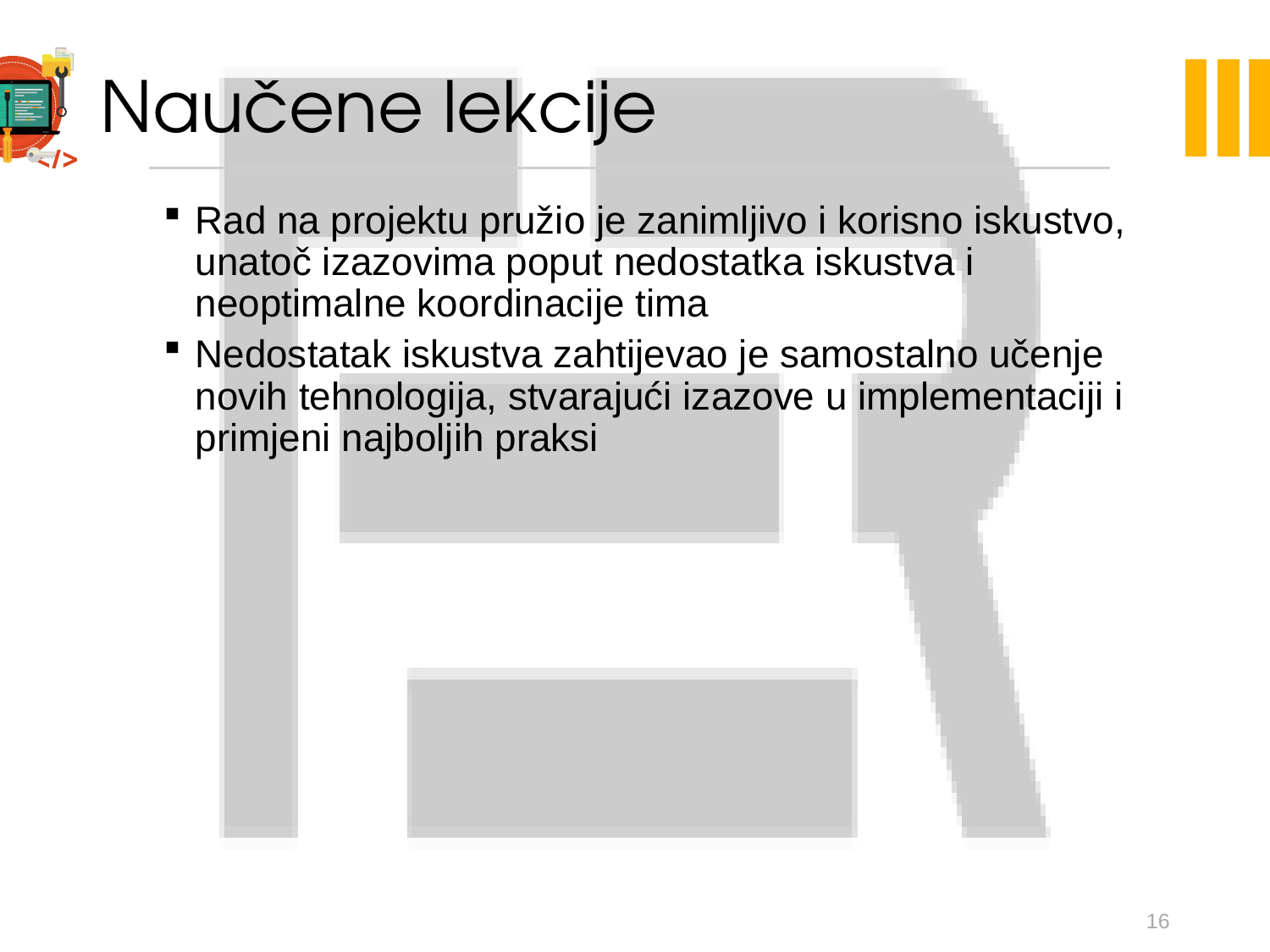

# Naučene lekcije
Rad na projektu pružio je zanimljivo i korisno iskustvo, unatoč izazovima poput nedostatka iskustva i neoptimalne koordinacije tima
Nedostatak iskustva zahtijevao je samostalno učenje novih tehnologija, stvarajući izazove u implementaciji i primjeni najboljih praksi

16